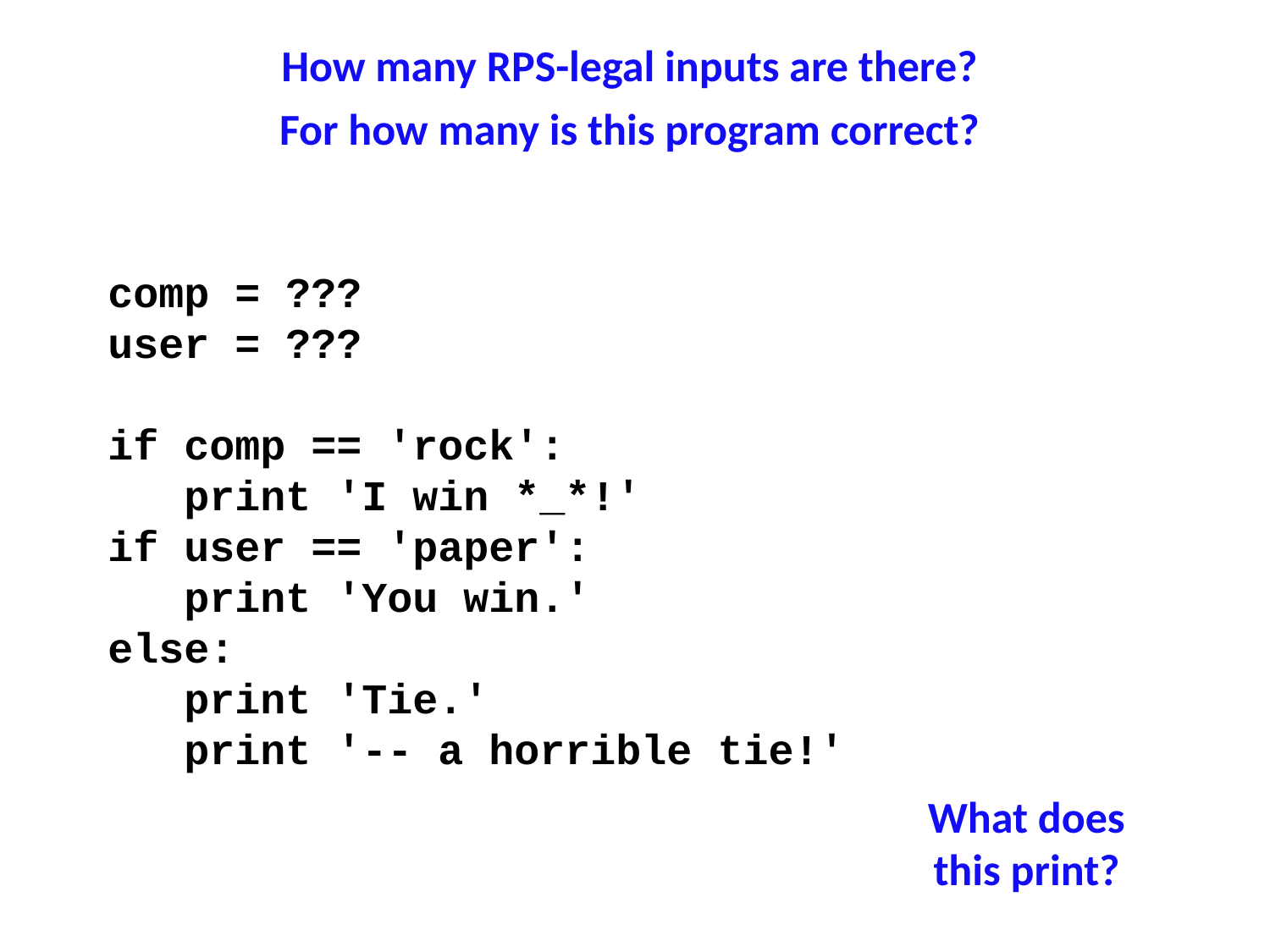

How many RPS-legal inputs are there?
For how many is this program correct?
comp = ???
user = ???

if comp == 'rock':
   print 'I win *_*!'
if user == 'paper':
   print 'You win.'
else:
   print 'Tie.'
   print '-- a horrible tie!'

What does this print?